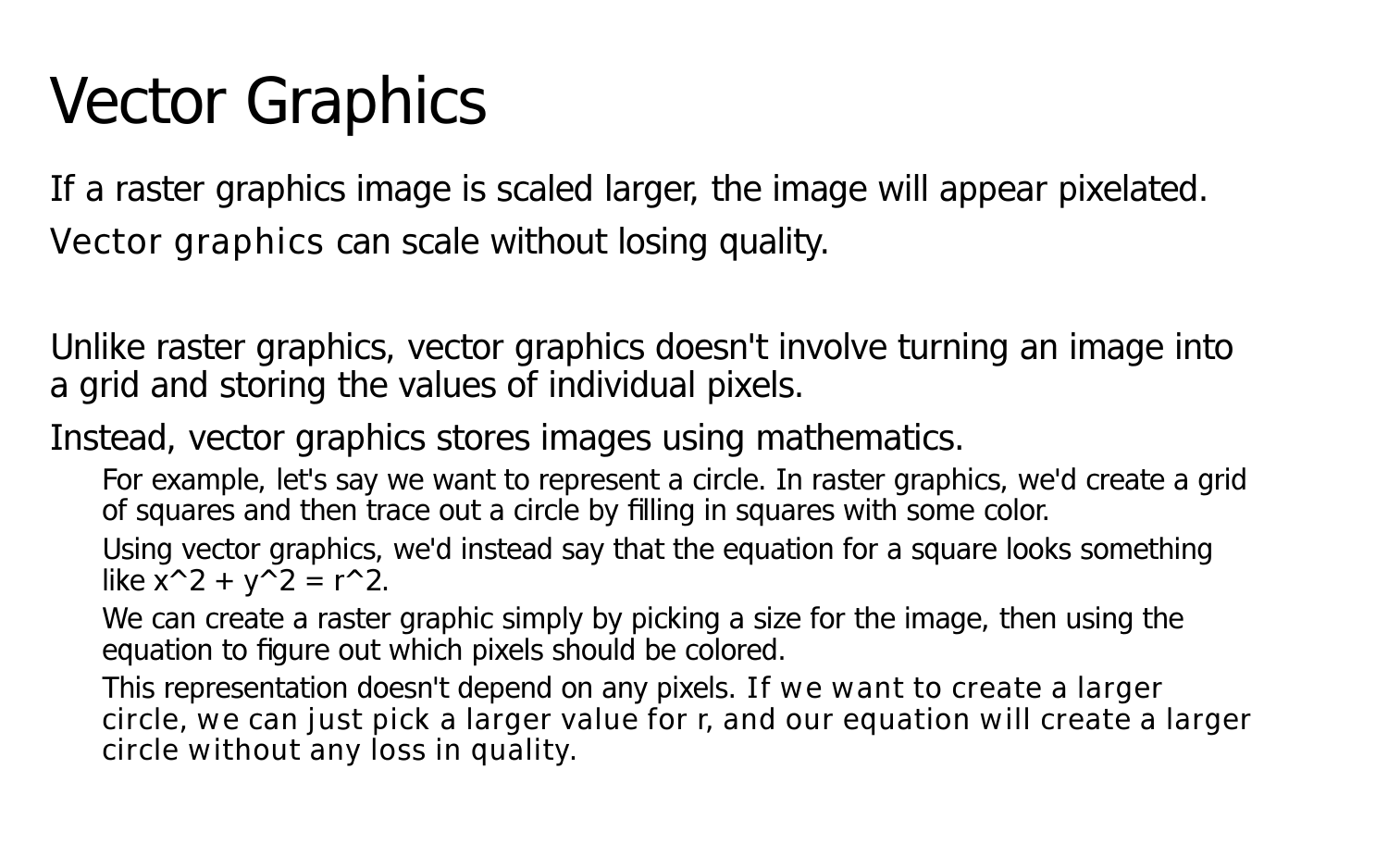

# Vector Graphics
If a raster graphics image is scaled larger, the image will appear pixelated.
Vector graphics can scale without losing quality.

Unlike raster graphics, vector graphics doesn't involve turning an image into a grid and storing the values of individual pixels.
Instead, vector graphics stores images using mathematics.
For example, let's say we want to represent a circle. In raster graphics, we'd create a grid of squares and then trace out a circle by filling in squares with some color.
Using vector graphics, we'd instead say that the equation for a square looks something like x^2 + y^2 = r^2.
We can create a raster graphic simply by picking a size for the image, then using the equation to figure out which pixels should be colored.
This representation doesn't depend on any pixels. If we want to create a larger circle, we can just pick a larger value for r, and our equation will create a larger circle without any loss in quality.